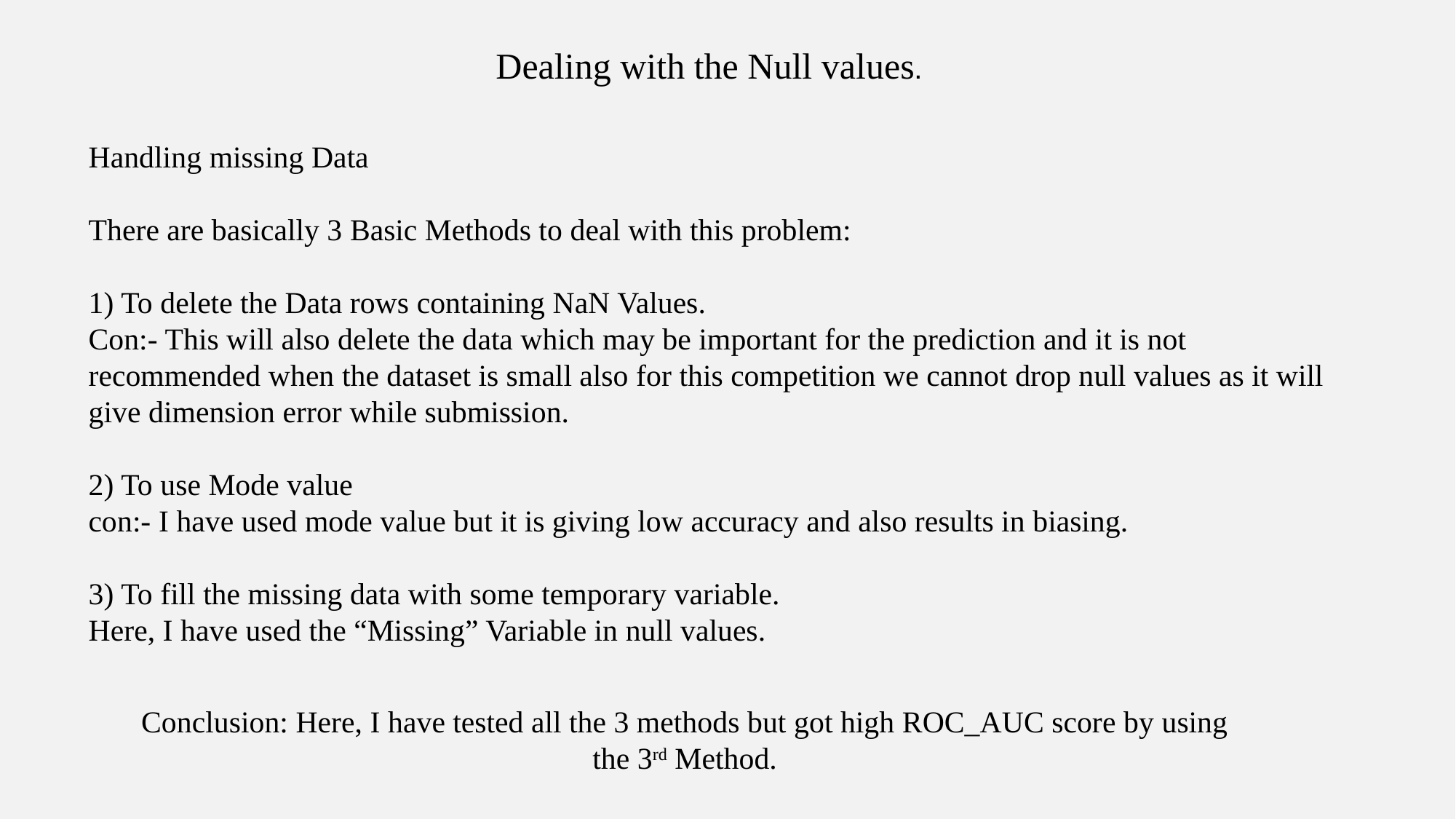

Dealing with the Null values.
Handling missing Data

There are basically 3 Basic Methods to deal with this problem:

1) To delete the Data rows containing NaN Values.
Con:- This will also delete the data which may be important for the prediction and it is not recommended when the dataset is small also for this competition we cannot drop null values as it will give dimension error while submission.

2) To use Mode value
con:- I have used mode value but it is giving low accuracy and also results in biasing.

3) To fill the missing data with some temporary variable.
Here, I have used the “Missing” Variable in null values.
Conclusion: Here, I have tested all the 3 methods but got high ROC_AUC score by using the 3rd Method.